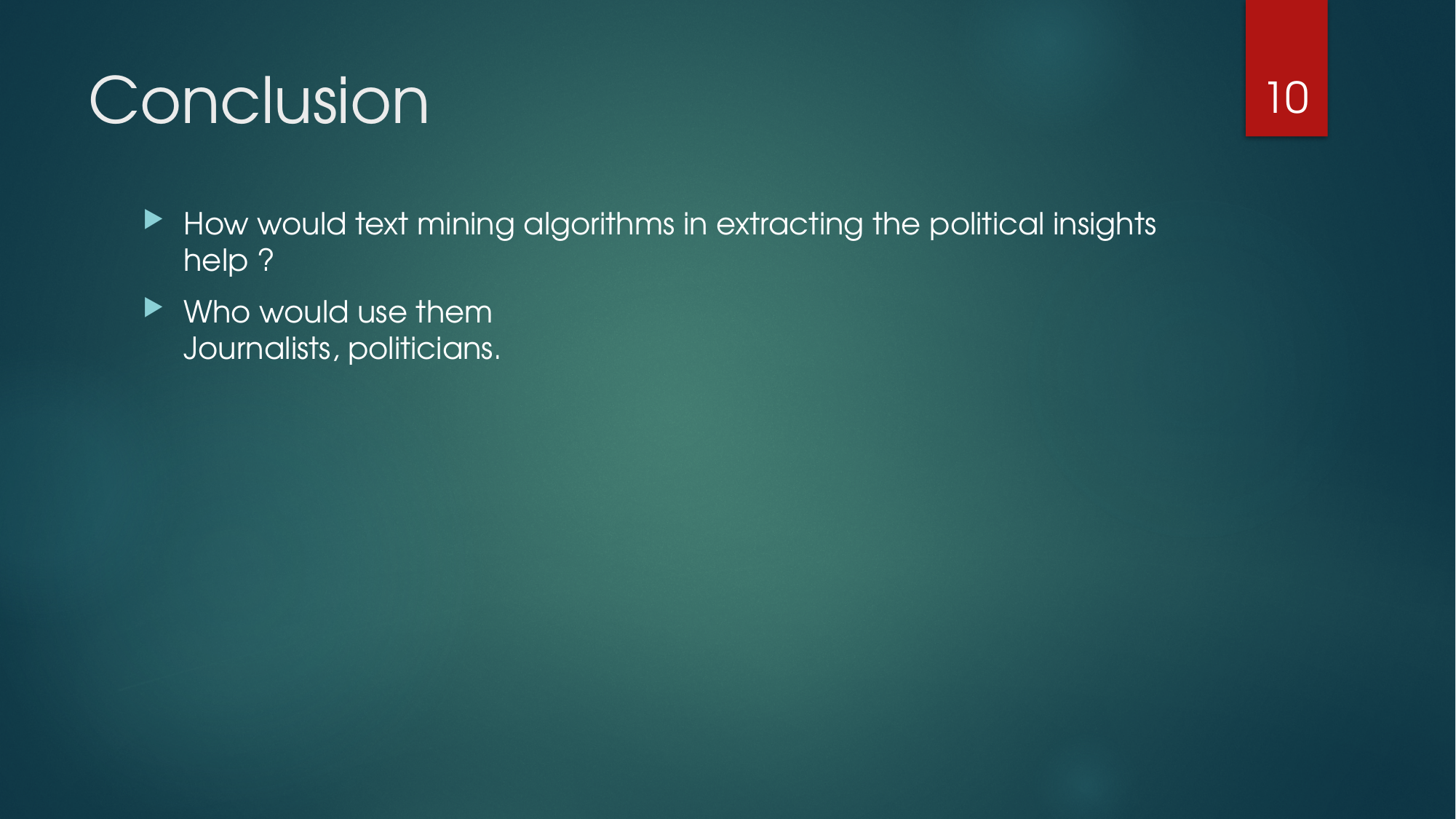

10
# Conclusion
How would text mining algorithms in extracting the political insights help ?
Who would use them
Journalists, politicians.